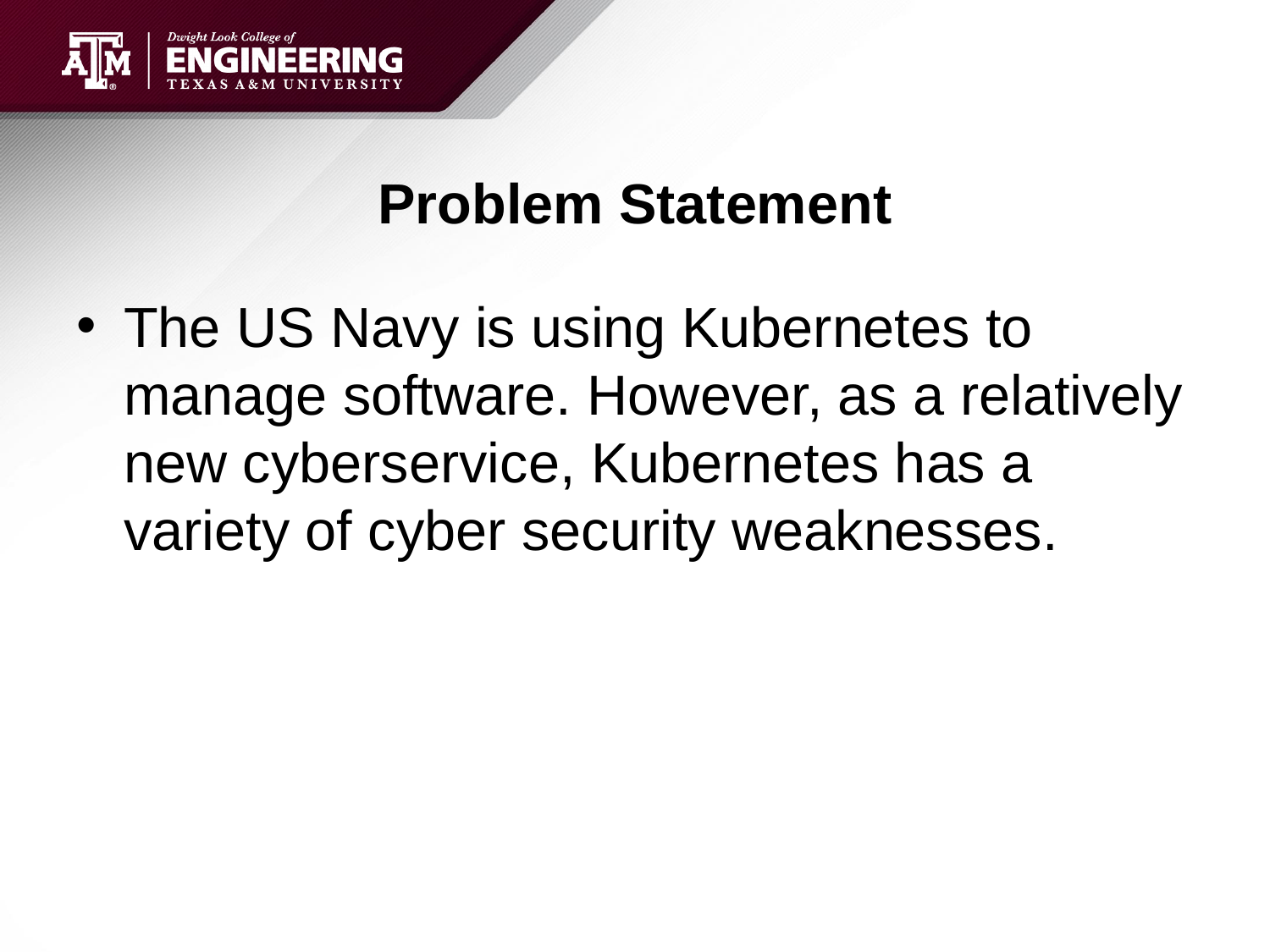

# Problem Statement
The US Navy is using Kubernetes to manage software. However, as a relatively new cyberservice, Kubernetes has a variety of cyber security weaknesses.